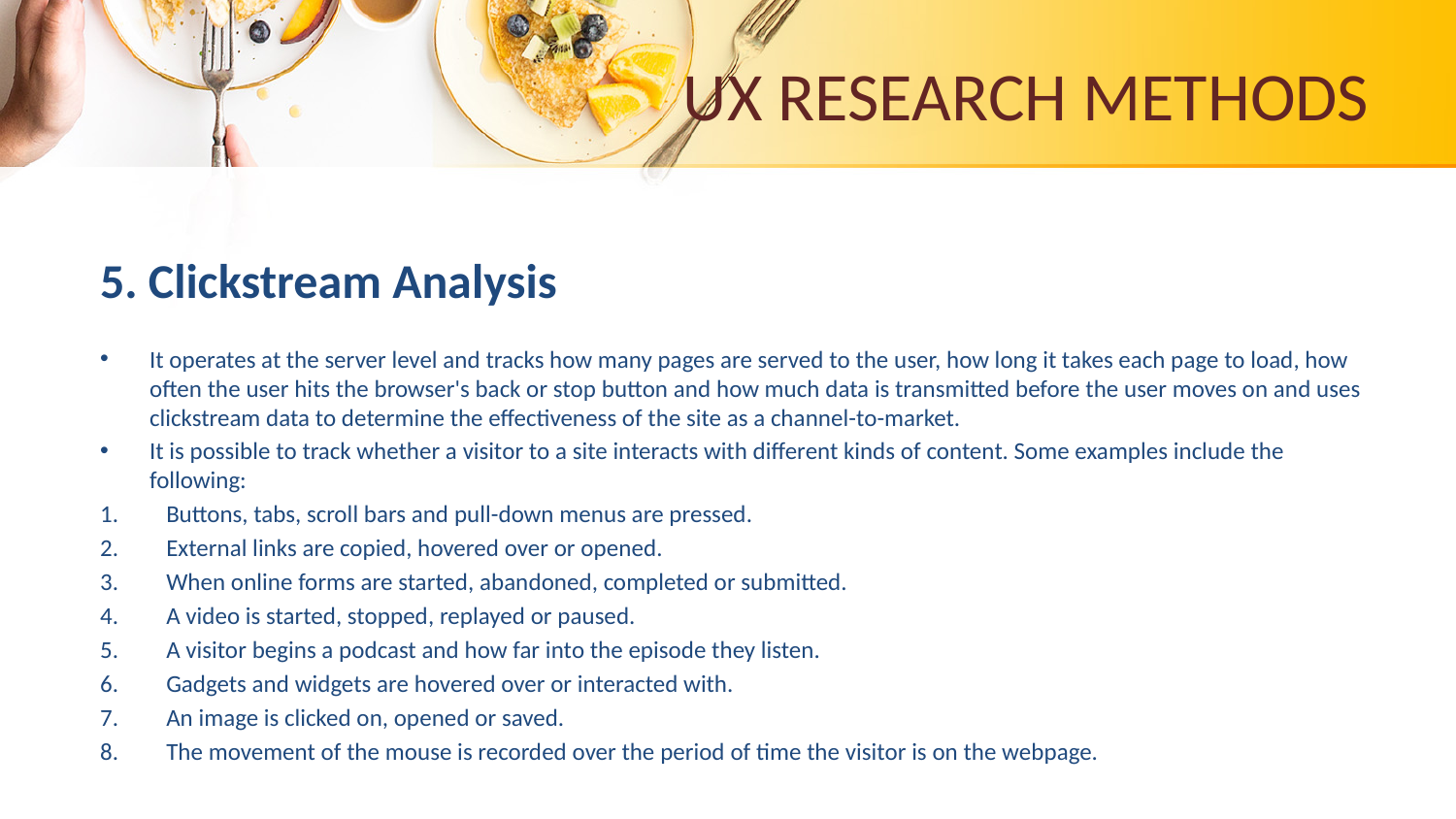

# UX RESEARCH METHODS
5. Clickstream Analysis
It operates at the server level and tracks how many pages are served to the user, how long it takes each page to load, how often the user hits the browser's back or stop button and how much data is transmitted before the user moves on and uses clickstream data to determine the effectiveness of the site as a channel-to-market.
It is possible to track whether a visitor to a site interacts with different kinds of content. Some examples include the following:
Buttons, tabs, scroll bars and pull-down menus are pressed.
External links are copied, hovered over or opened.
When online forms are started, abandoned, completed or submitted.
A video is started, stopped, replayed or paused.
A visitor begins a podcast and how far into the episode they listen.
Gadgets and widgets are hovered over or interacted with.
An image is clicked on, opened or saved.
The movement of the mouse is recorded over the period of time the visitor is on the webpage.